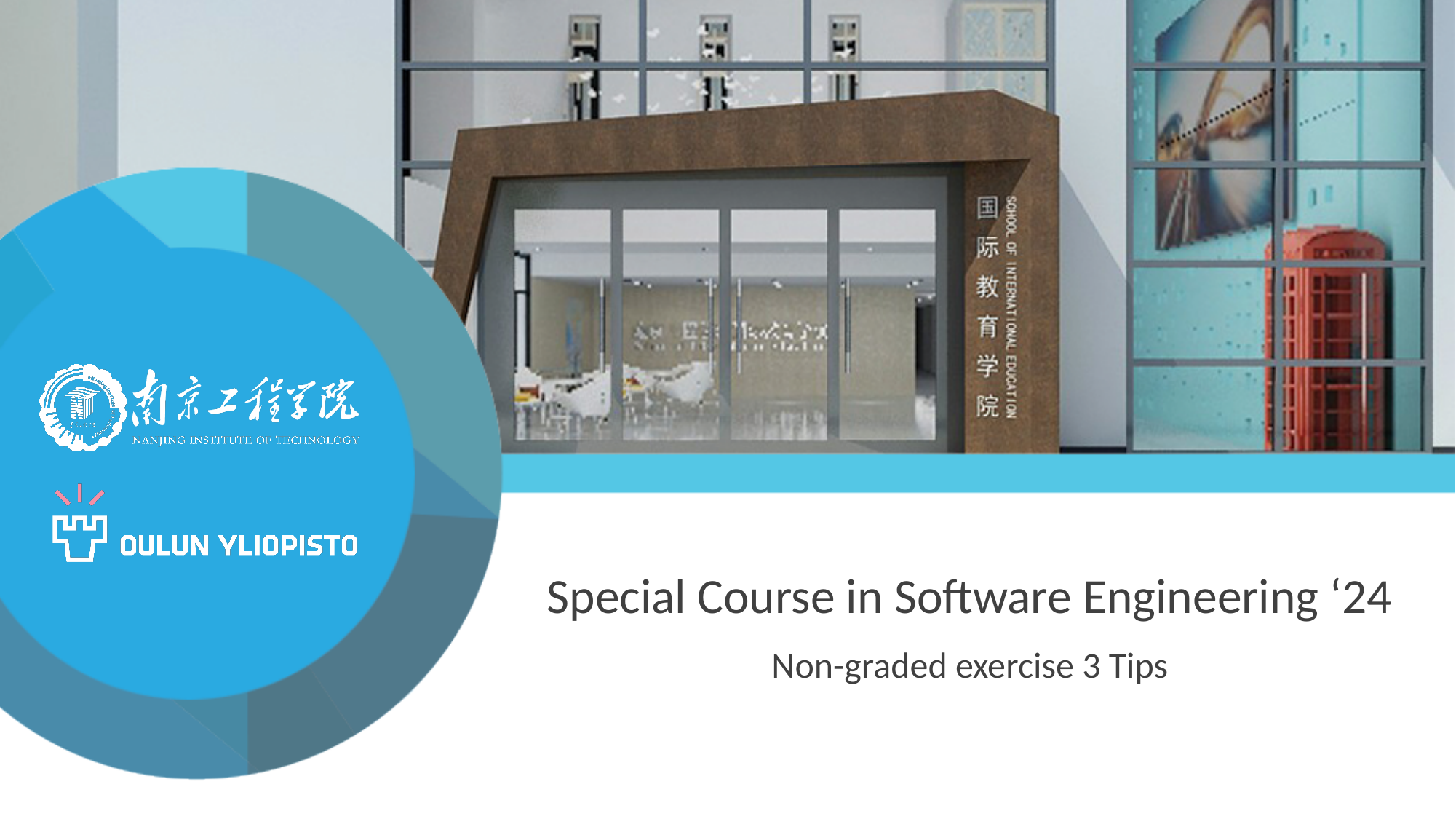

# Special Course in Software Engineering ‘24
Non-graded exercise 3 Tips